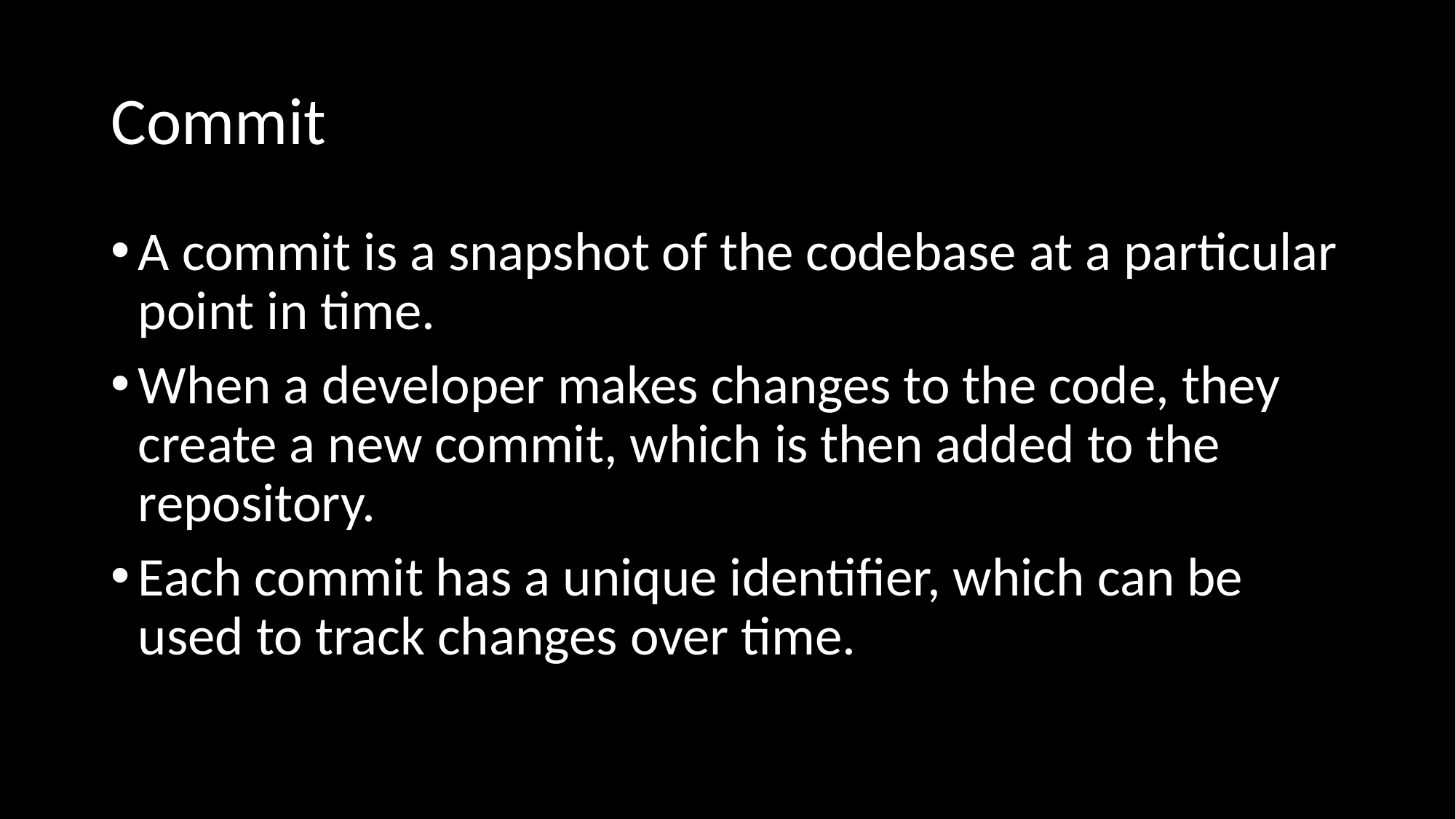

# Commit
A commit is a snapshot of the codebase at a particular point in time.
When a developer makes changes to the code, they create a new commit, which is then added to the repository.
Each commit has a unique identifier, which can be used to track changes over time.